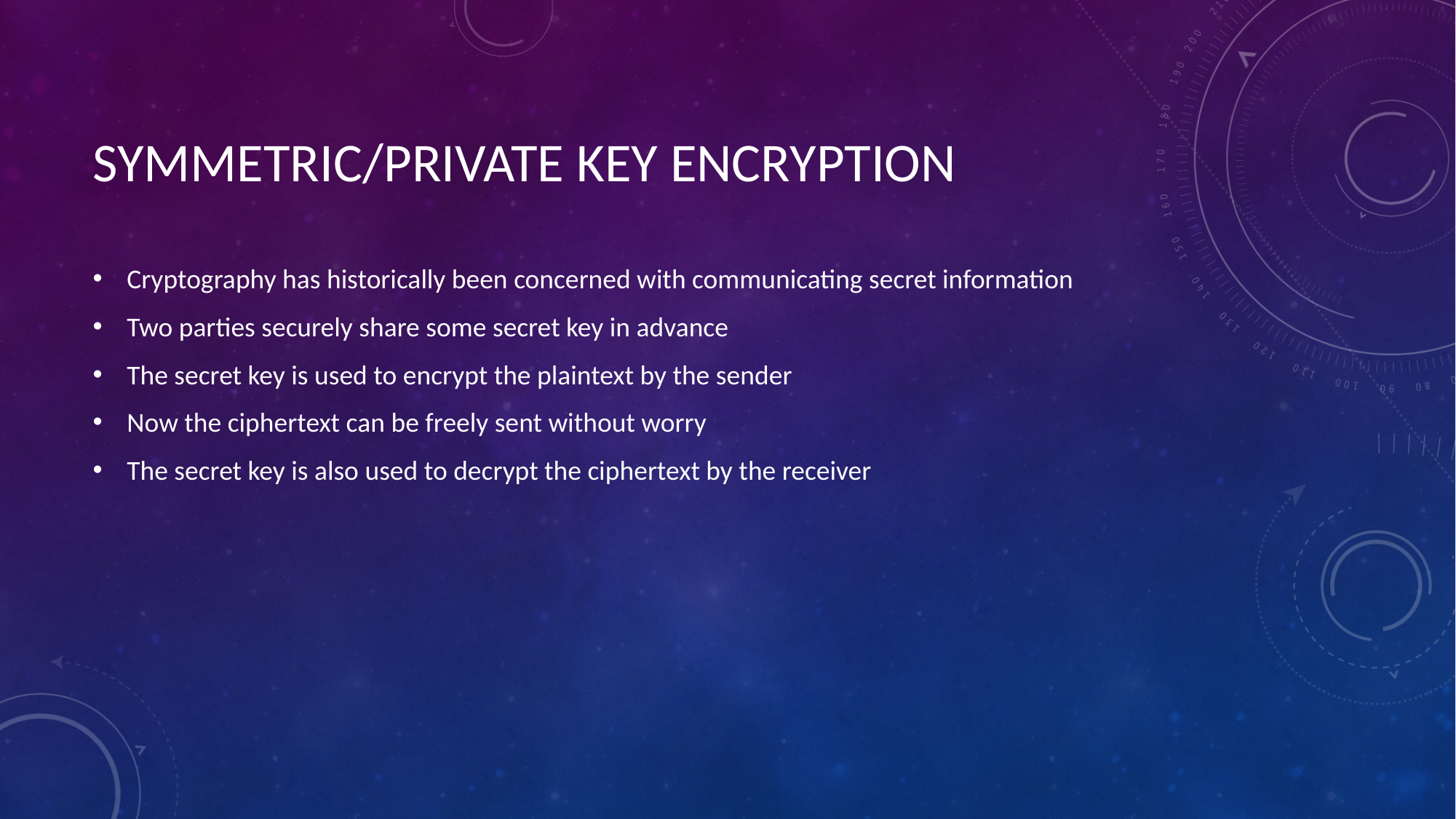

# Symmetric/Private key encryption
Cryptography has historically been concerned with communicating secret information
Two parties securely share some secret key in advance
The secret key is used to encrypt the plaintext by the sender
Now the ciphertext can be freely sent without worry
The secret key is also used to decrypt the ciphertext by the receiver